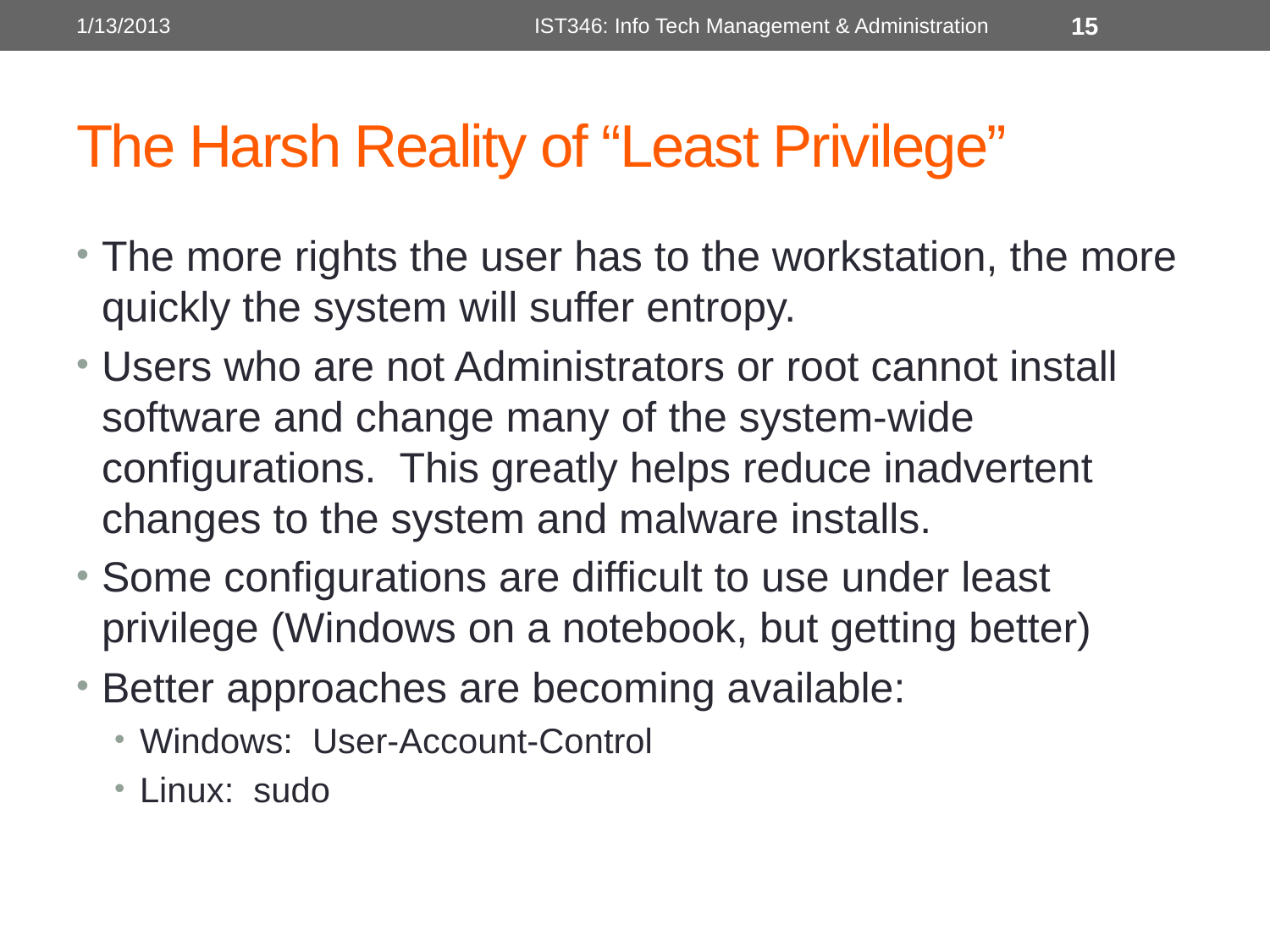

1/13/2013
IST346: Info Tech Management & Administration
15
# The Harsh Reality of “Least Privilege”
The more rights the user has to the workstation, the more quickly the system will suffer entropy.
Users who are not Administrators or root cannot install software and change many of the system-wide configurations.  This greatly helps reduce inadvertent changes to the system and malware installs.
Some configurations are difficult to use under least privilege (Windows on a notebook, but getting better)
Better approaches are becoming available:
Windows:  User-Account-Control
Linux:  sudo